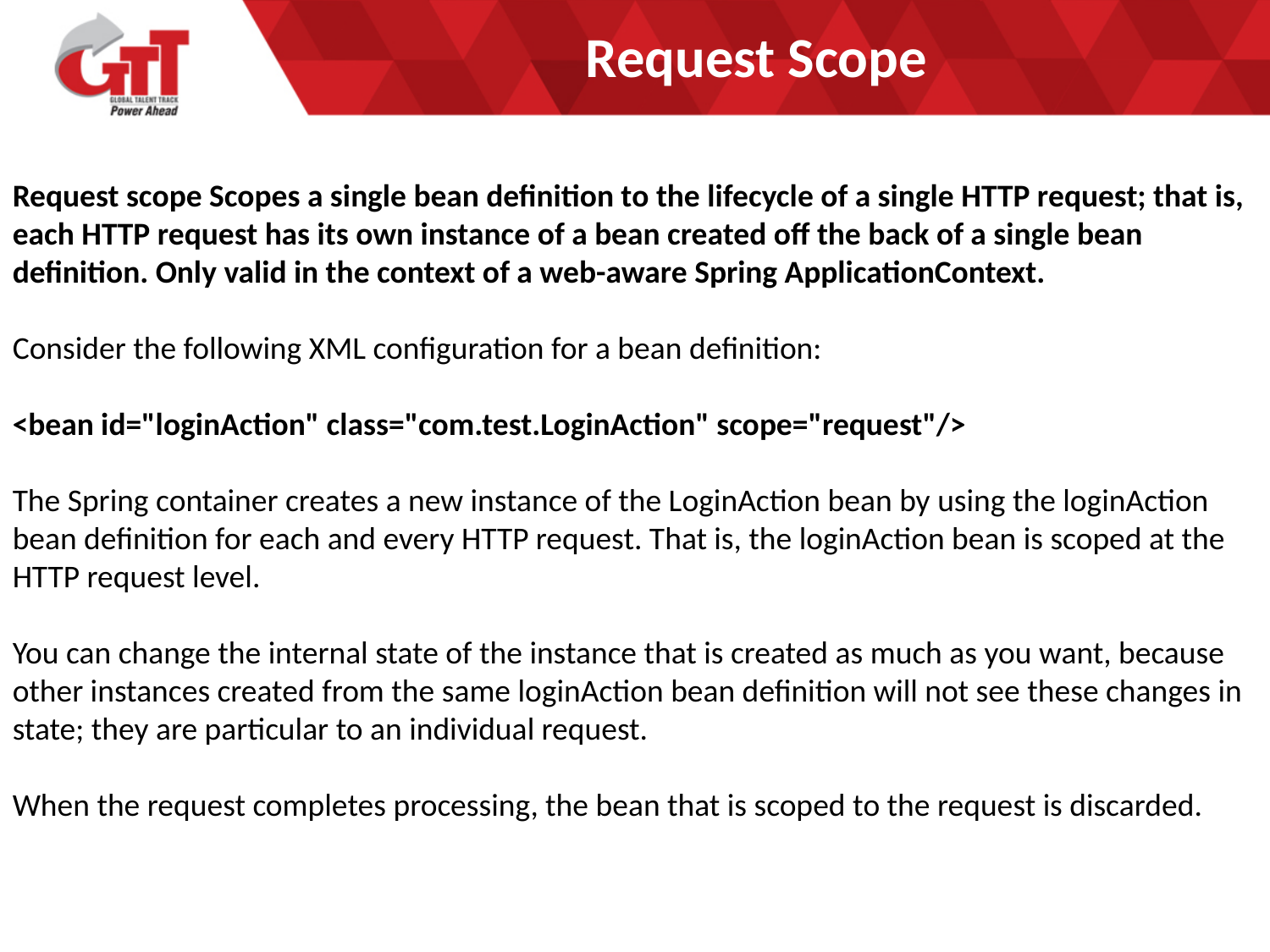

# Request Scope
Request scope Scopes a single bean definition to the lifecycle of a single HTTP request; that is, each HTTP request has its own instance of a bean created off the back of a single bean definition. Only valid in the context of a web-aware Spring ApplicationContext.

Consider the following XML configuration for a bean definition:

<bean id="loginAction" class="com.test.LoginAction" scope="request"/>

The Spring container creates a new instance of the LoginAction bean by using the loginAction bean definition for each and every HTTP request. That is, the loginAction bean is scoped at the HTTP request level.

You can change the internal state of the instance that is created as much as you want, because other instances created from the same loginAction bean definition will not see these changes in state; they are particular to an individual request.

When the request completes processing, the bean that is scoped to the request is discarded.